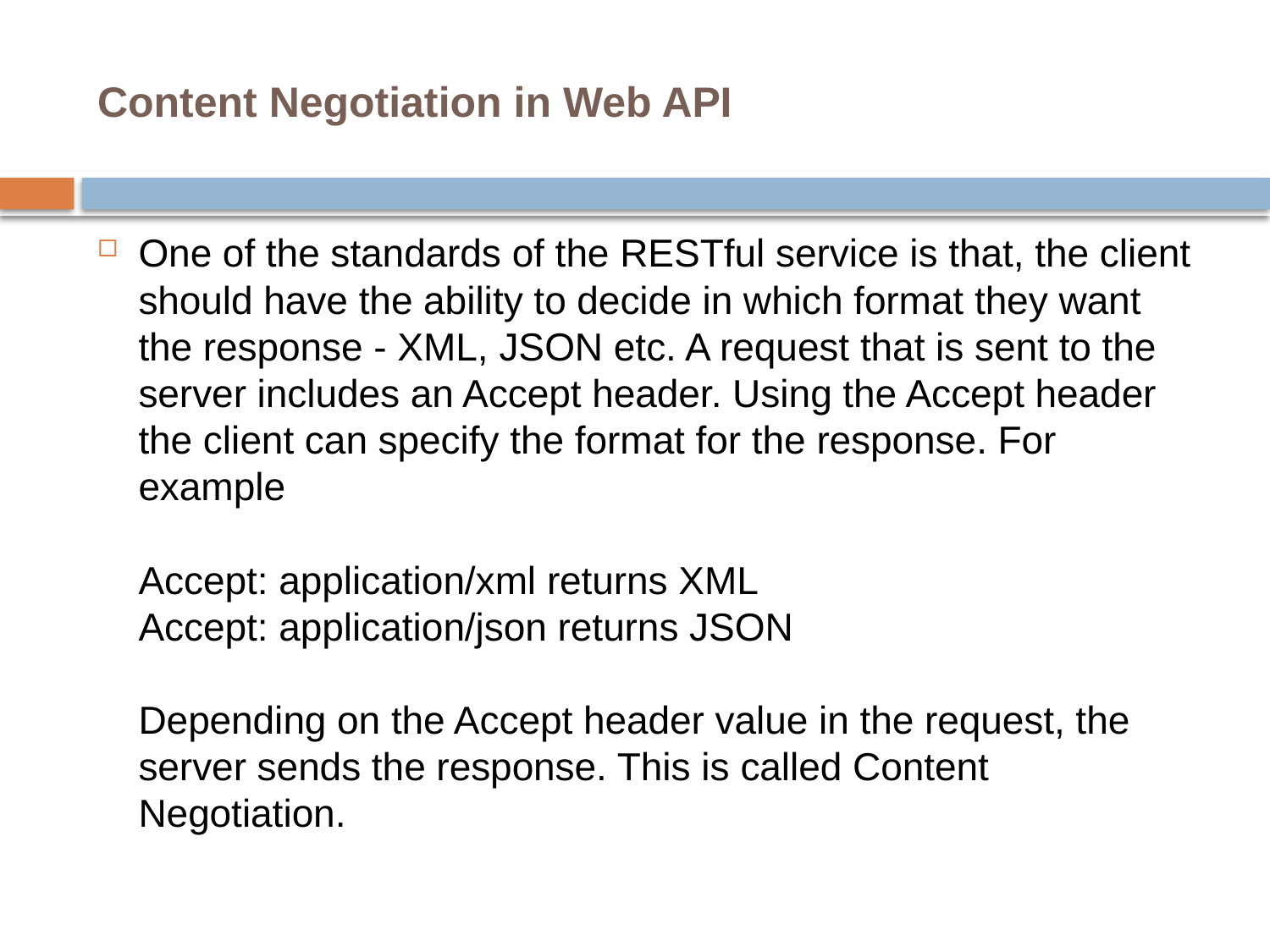

# Content Negotiation in Web API
One of the standards of the RESTful service is that, the client should have the ability to decide in which format they want the response - XML, JSON etc. A request that is sent to the server includes an Accept header. Using the Accept header the client can specify the format for the response. For example
Accept: application/xml returns XML
Accept: application/json returns JSON
Depending on the Accept header value in the request, the server sends the response. This is called Content Negotiation.